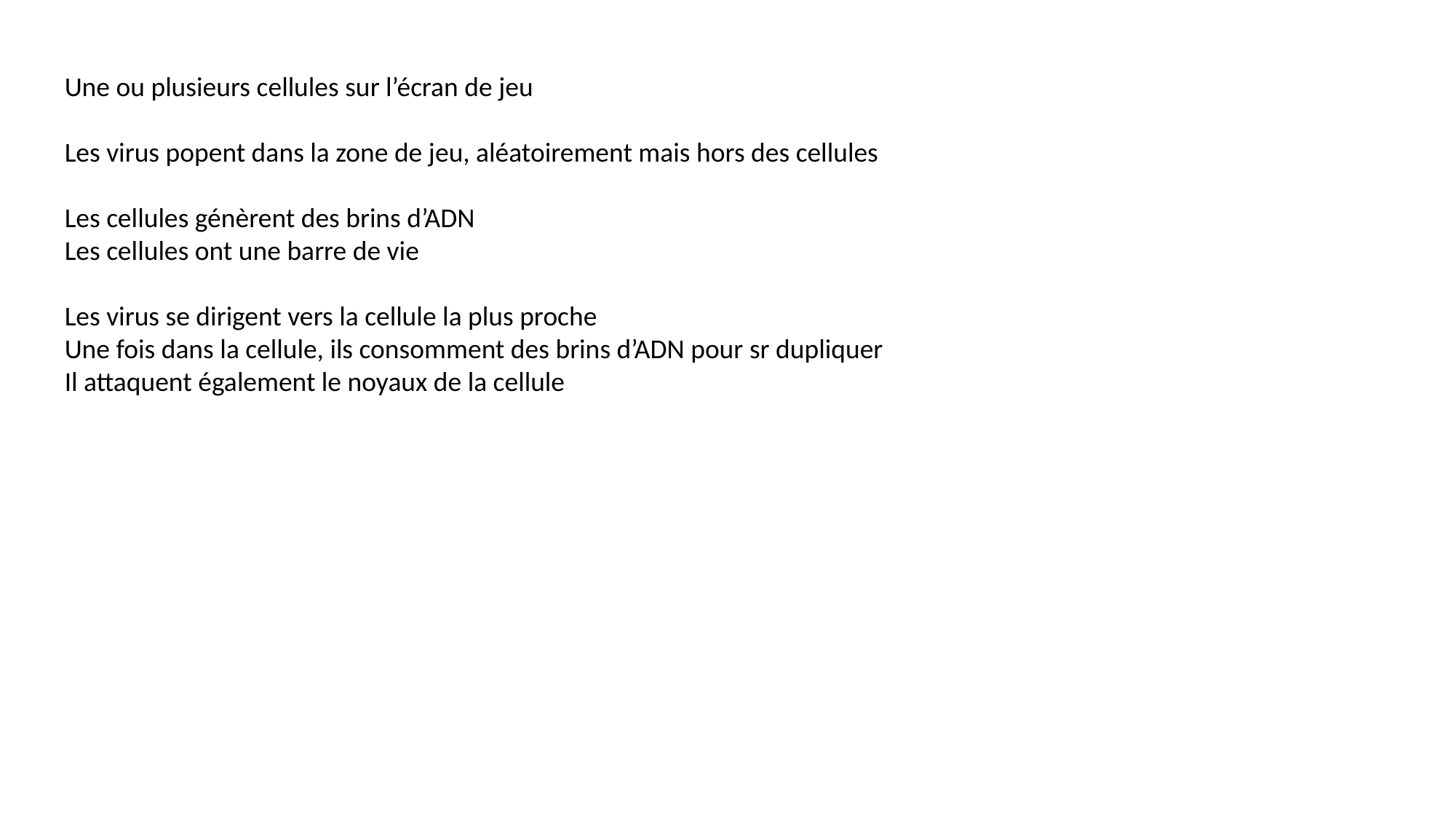

Une ou plusieurs cellules sur l’écran de jeu

Les virus popent dans la zone de jeu, aléatoirement mais hors des cellules

Les cellules génèrent des brins d’ADN
Les cellules ont une barre de vie

Les virus se dirigent vers la cellule la plus proche
Une fois dans la cellule, ils consomment des brins d’ADN pour sr dupliquer
Il attaquent également le noyaux de la cellule